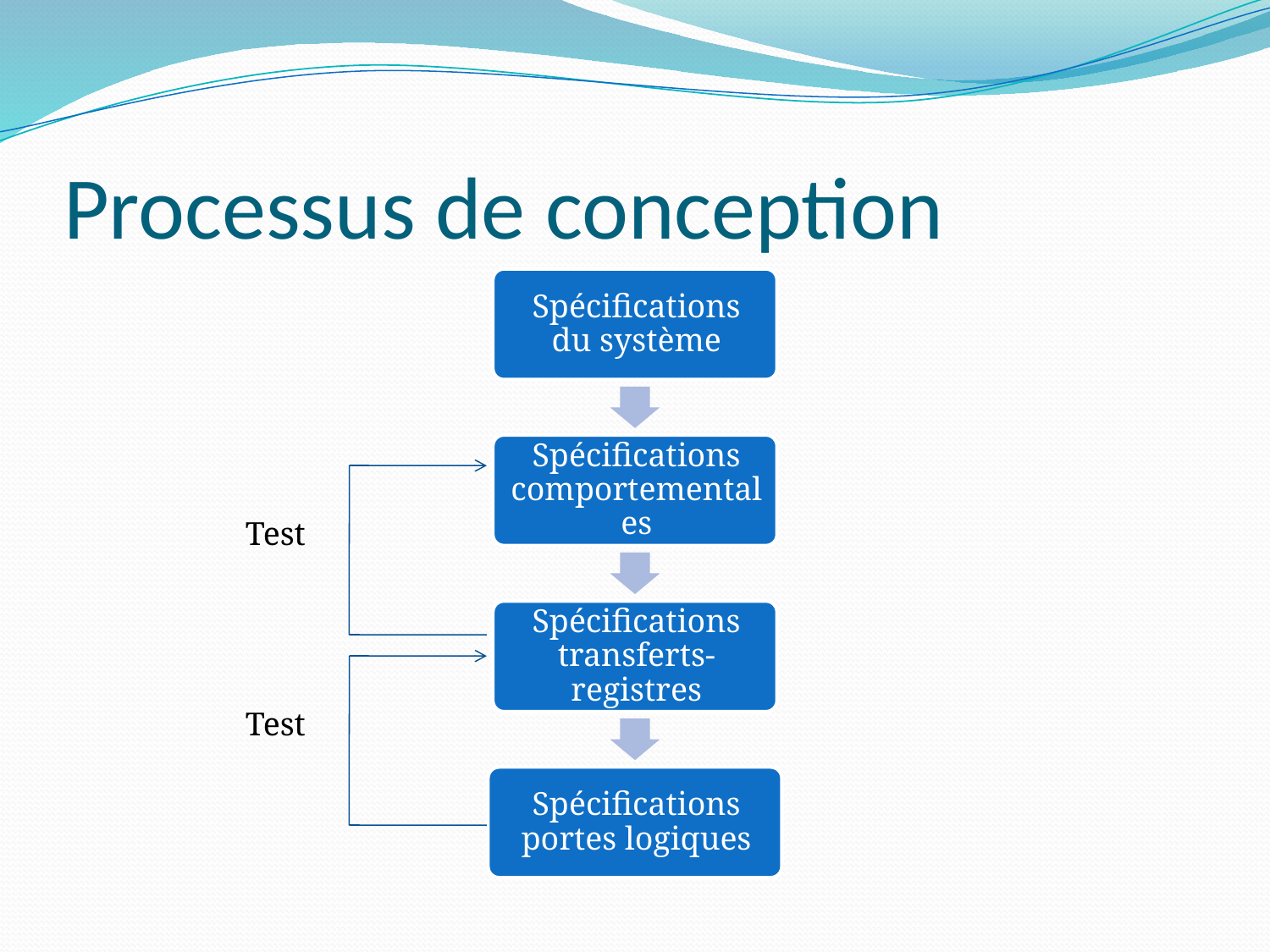

# Processus de conception
Spécifications du système

Spécifications comportementales

Spécifications transferts-registres

Spécifications portes logiques
Test
Test